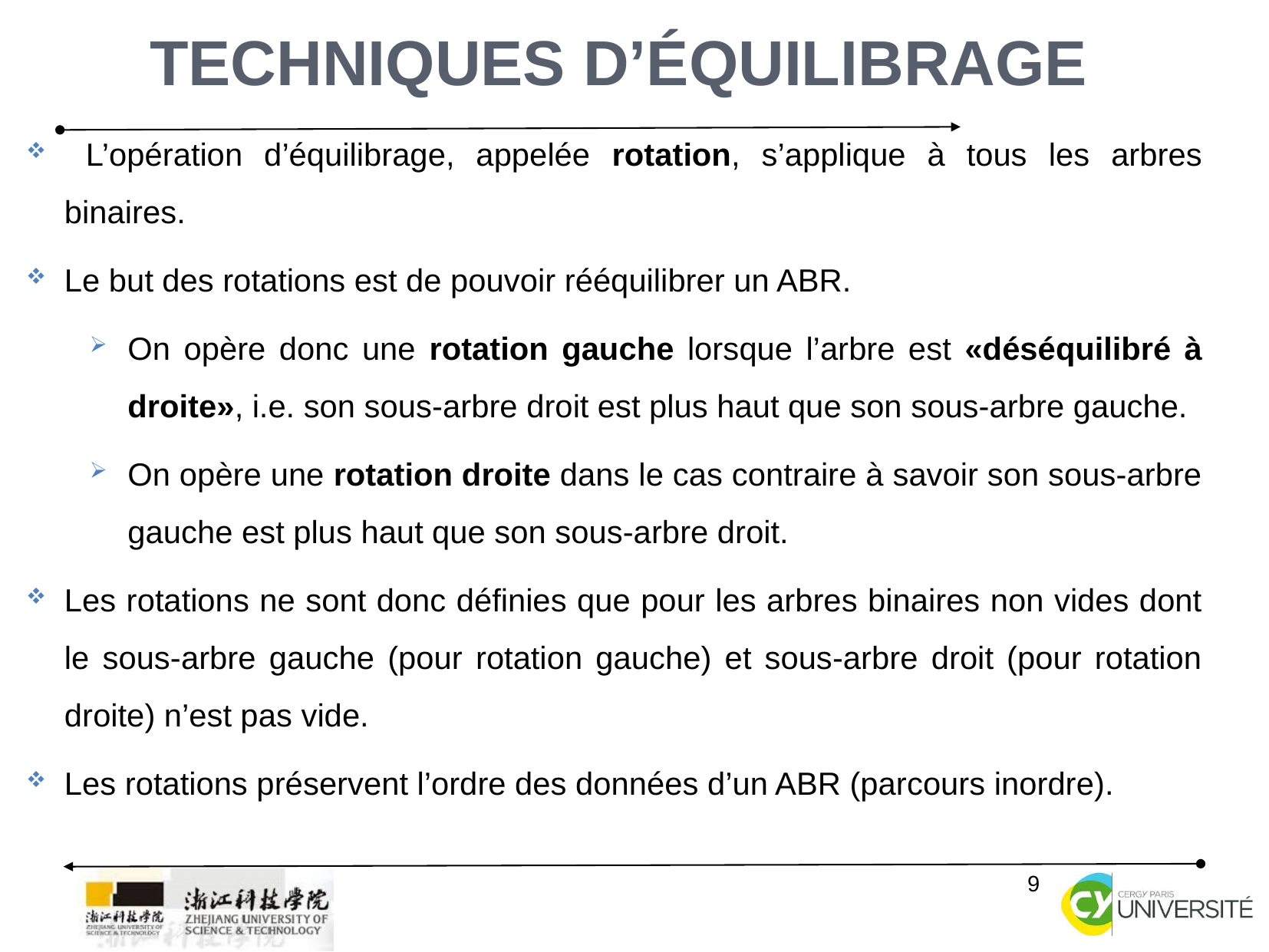

9
Techniques d’équilibrage
 L’opération d’équilibrage, appelée rotation, s’applique à tous les arbres binaires.
Le but des rotations est de pouvoir rééquilibrer un ABR.
On opère donc une rotation gauche lorsque l’arbre est «déséquilibré à droite», i.e. son sous-arbre droit est plus haut que son sous-arbre gauche.
On opère une rotation droite dans le cas contraire à savoir son sous-arbre gauche est plus haut que son sous-arbre droit.
Les rotations ne sont donc définies que pour les arbres binaires non vides dont le sous-arbre gauche (pour rotation gauche) et sous-arbre droit (pour rotation droite) n’est pas vide.
Les rotations préservent l’ordre des données d’un ABR (parcours inordre).